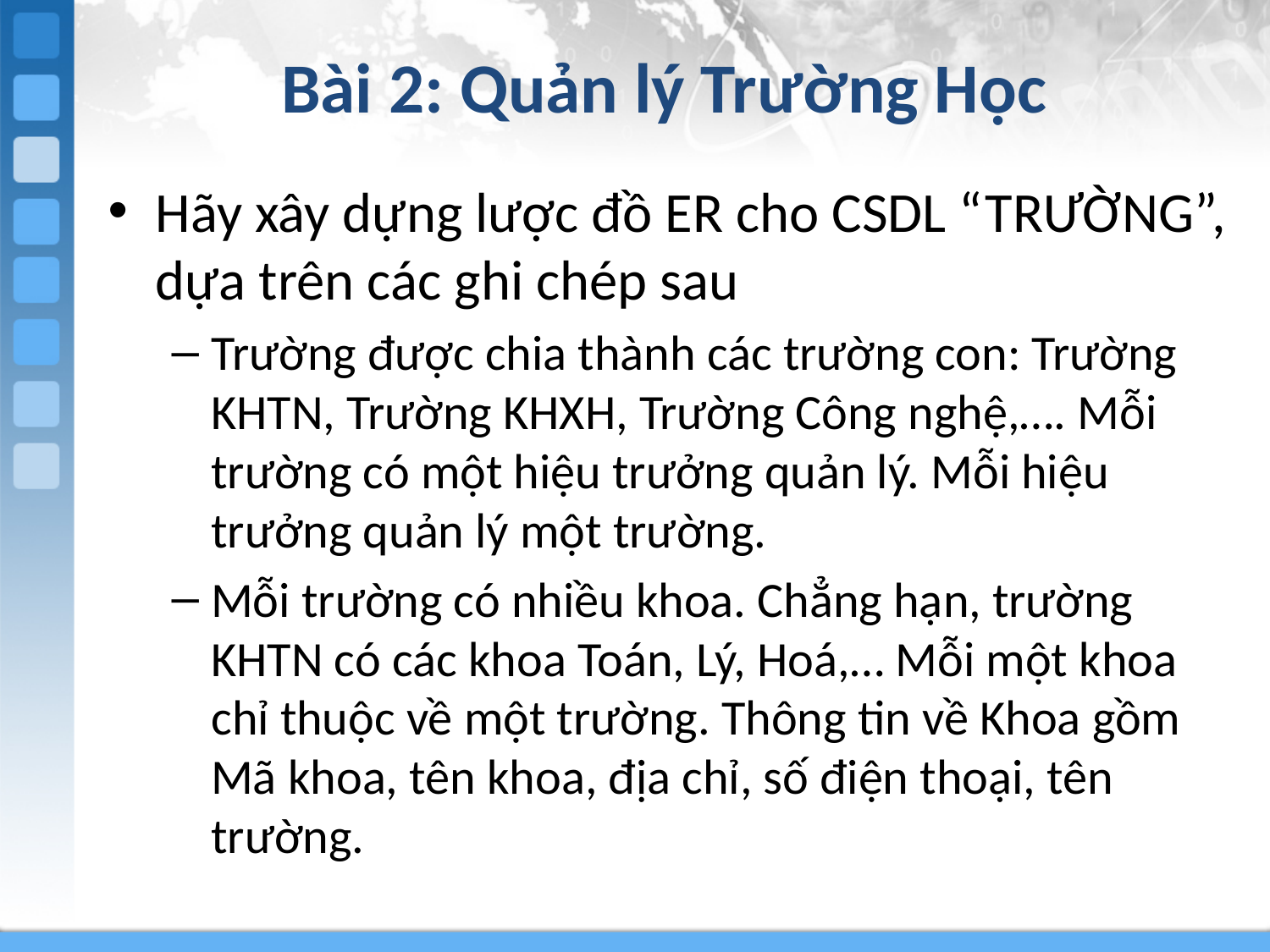

# Bài 2: Quản lý Trường Học
Hãy xây dựng lược đồ ER cho CSDL “TRƯỜNG”, dựa trên các ghi chép sau
Trường được chia thành các trường con: Trường KHTN, Trường KHXH, Trường Công nghệ,…. Mỗi trường có một hiệu trưởng quản lý. Mỗi hiệu trưởng quản lý một trường.
Mỗi trường có nhiều khoa. Chẳng hạn, trường KHTN có các khoa Toán, Lý, Hoá,… Mỗi một khoa chỉ thuộc về một trường. Thông tin về Khoa gồm Mã khoa, tên khoa, địa chỉ, số điện thoại, tên trường.